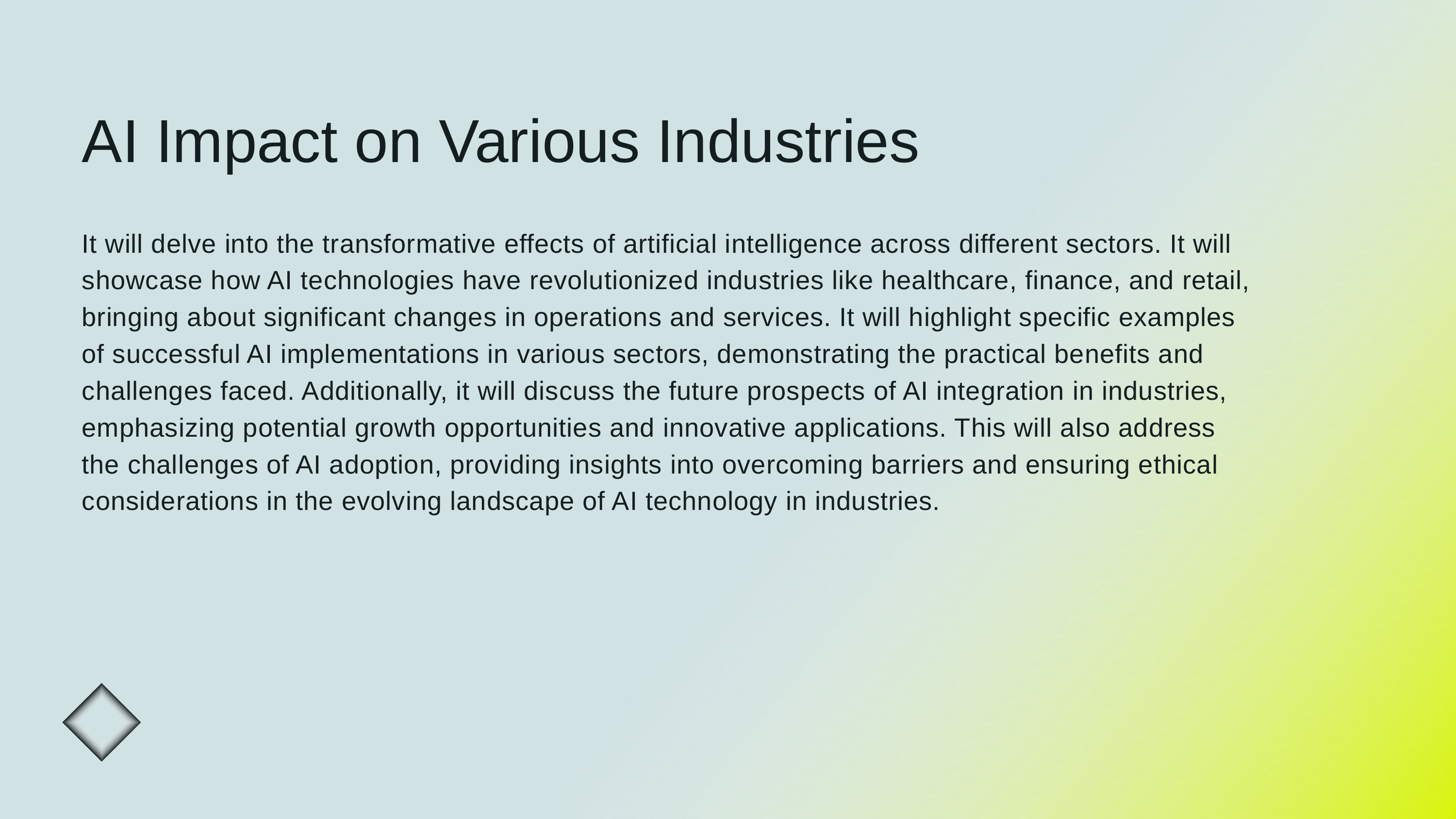

AI Impact on Various Industries
It will delve into the transformative effects of artificial intelligence across different sectors. It will showcase how AI technologies have revolutionized industries like healthcare, finance, and retail, bringing about significant changes in operations and services. It will highlight specific examples of successful AI implementations in various sectors, demonstrating the practical benefits and challenges faced. Additionally, it will discuss the future prospects of AI integration in industries, emphasizing potential growth opportunities and innovative applications. This will also address the challenges of AI adoption, providing insights into overcoming barriers and ensuring ethical considerations in the evolving landscape of AI technology in industries.